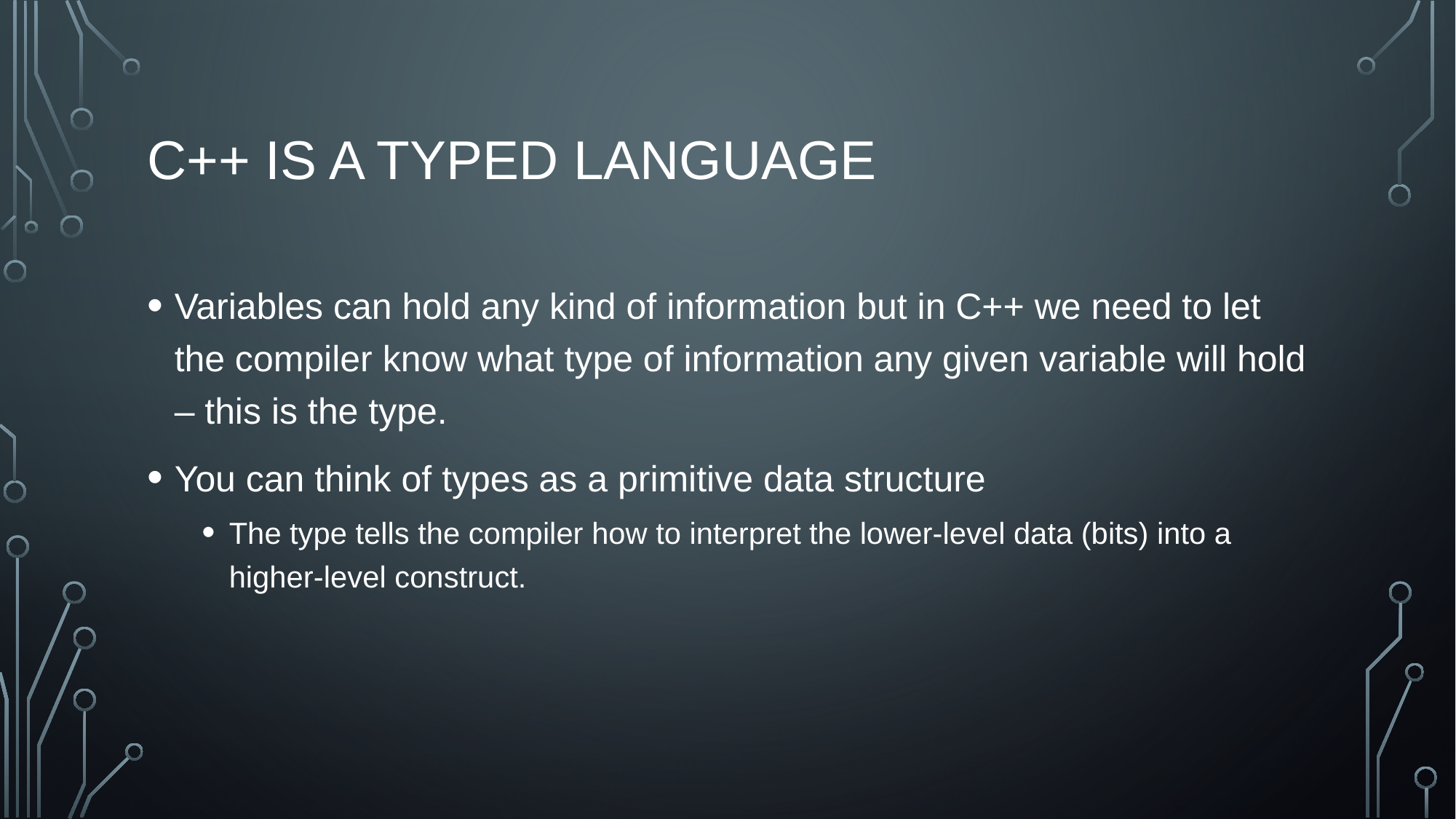

# C++ is a Typed language
Variables can hold any kind of information but in C++ we need to let the compiler know what type of information any given variable will hold – this is the type.
You can think of types as a primitive data structure
The type tells the compiler how to interpret the lower-level data (bits) into a higher-level construct.